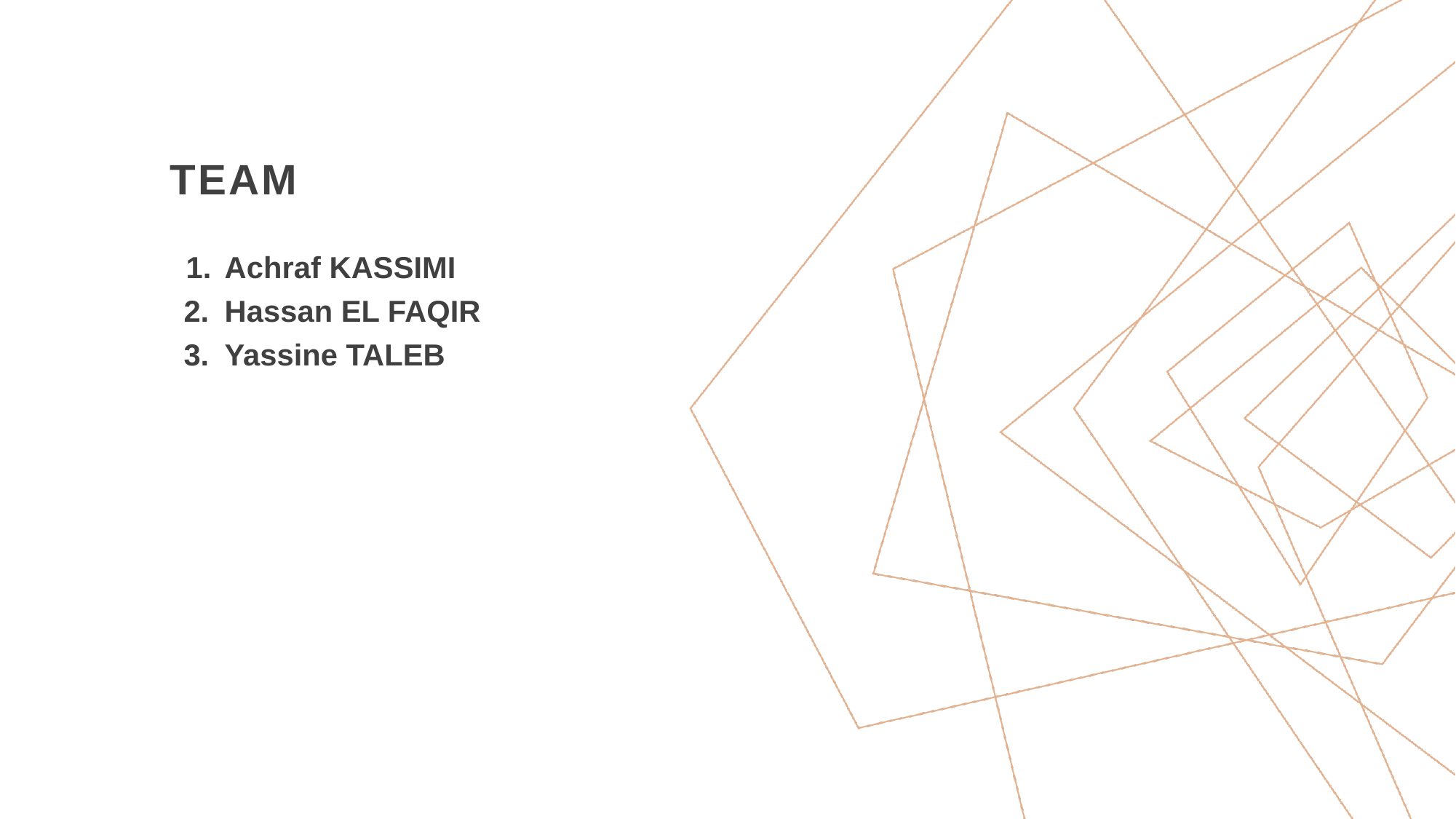

# Team
Achraf KASSIMI
Hassan EL FAQIR
Yassine TALEB